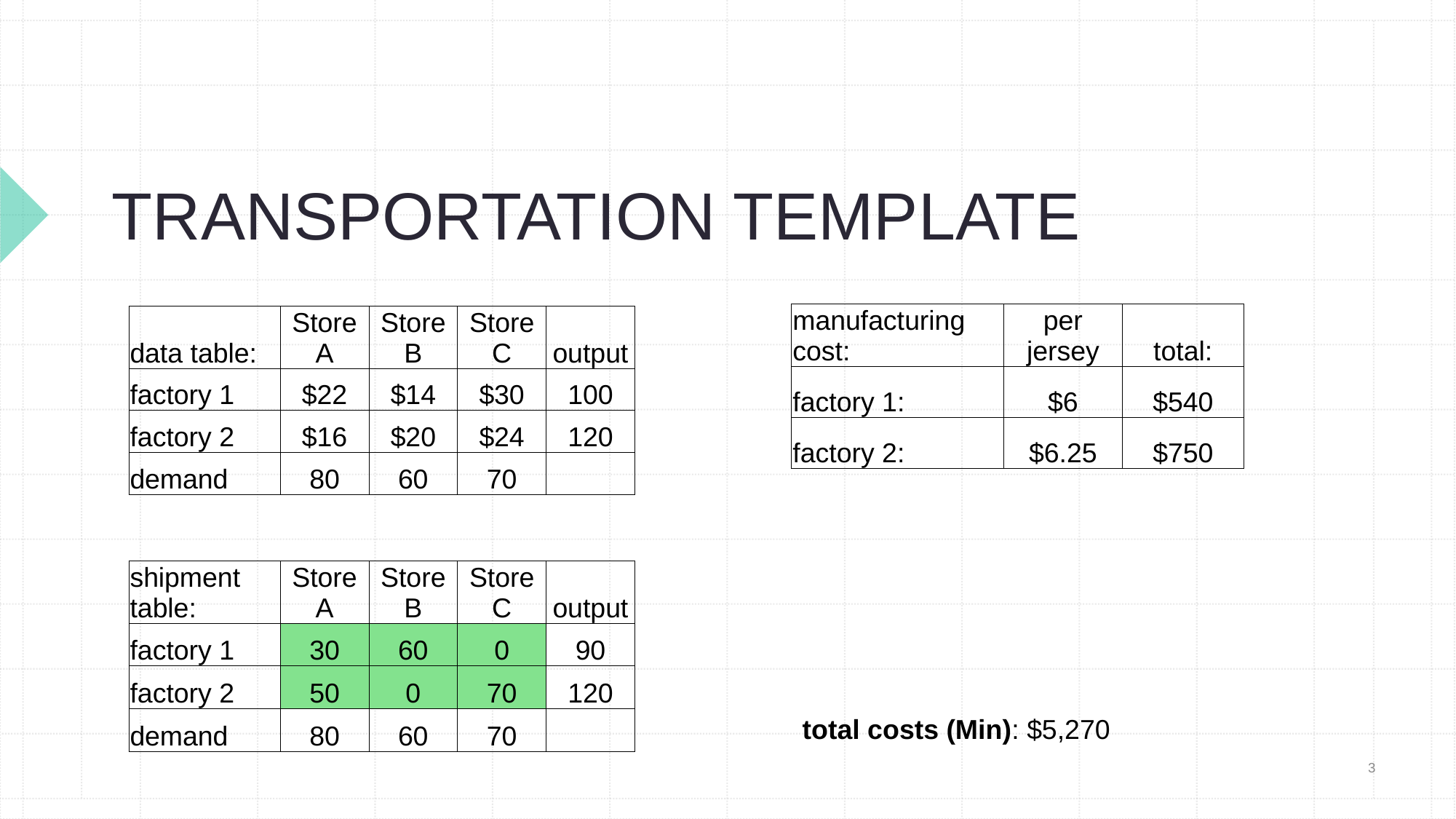

# TRANSPORTATION TEMPLATE
| manufacturing cost: | per jersey | total: |
| --- | --- | --- |
| factory 1: | $6 | $540 |
| factory 2: | $6.25 | $750 |
| data table: | Store A | Store B | Store C | output |
| --- | --- | --- | --- | --- |
| factory 1 | $22 | $14 | $30 | 100 |
| factory 2 | $16 | $20 | $24 | 120 |
| demand | 80 | 60 | 70 |  |
| shipment table: | Store A | Store B | Store C | output |
| --- | --- | --- | --- | --- |
| factory 1 | 30 | 60 | 0 | 90 |
| factory 2 | 50 | 0 | 70 | 120 |
| demand | 80 | 60 | 70 |  |
total costs (Min): $5,270
3